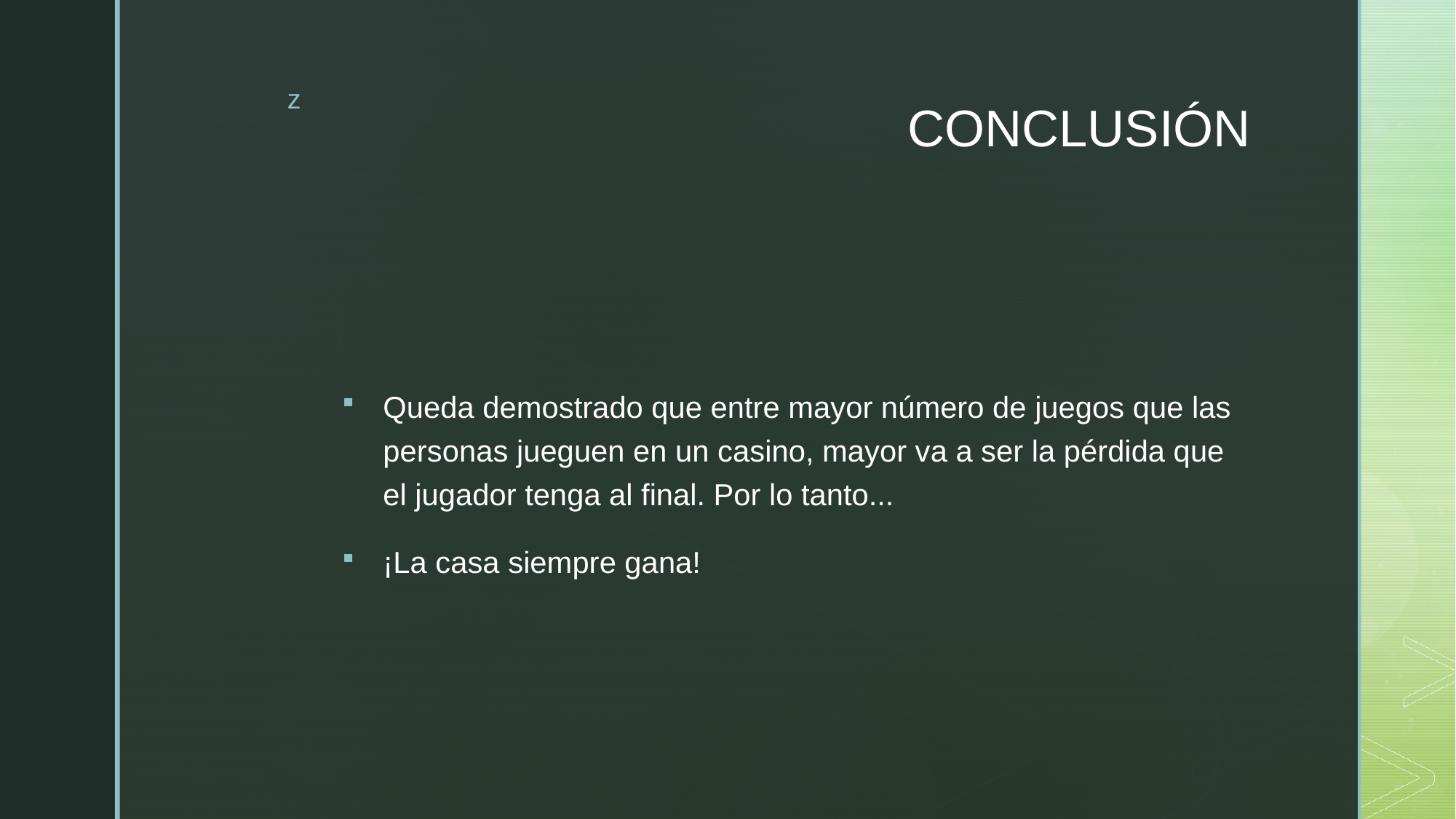

# CONCLUSIÓN

Queda demostrado que entre mayor número de juegos que las personas jueguen en un casino, mayor va a ser la pérdida que el jugador tenga al final. Por lo tanto...
¡La casa siempre gana!